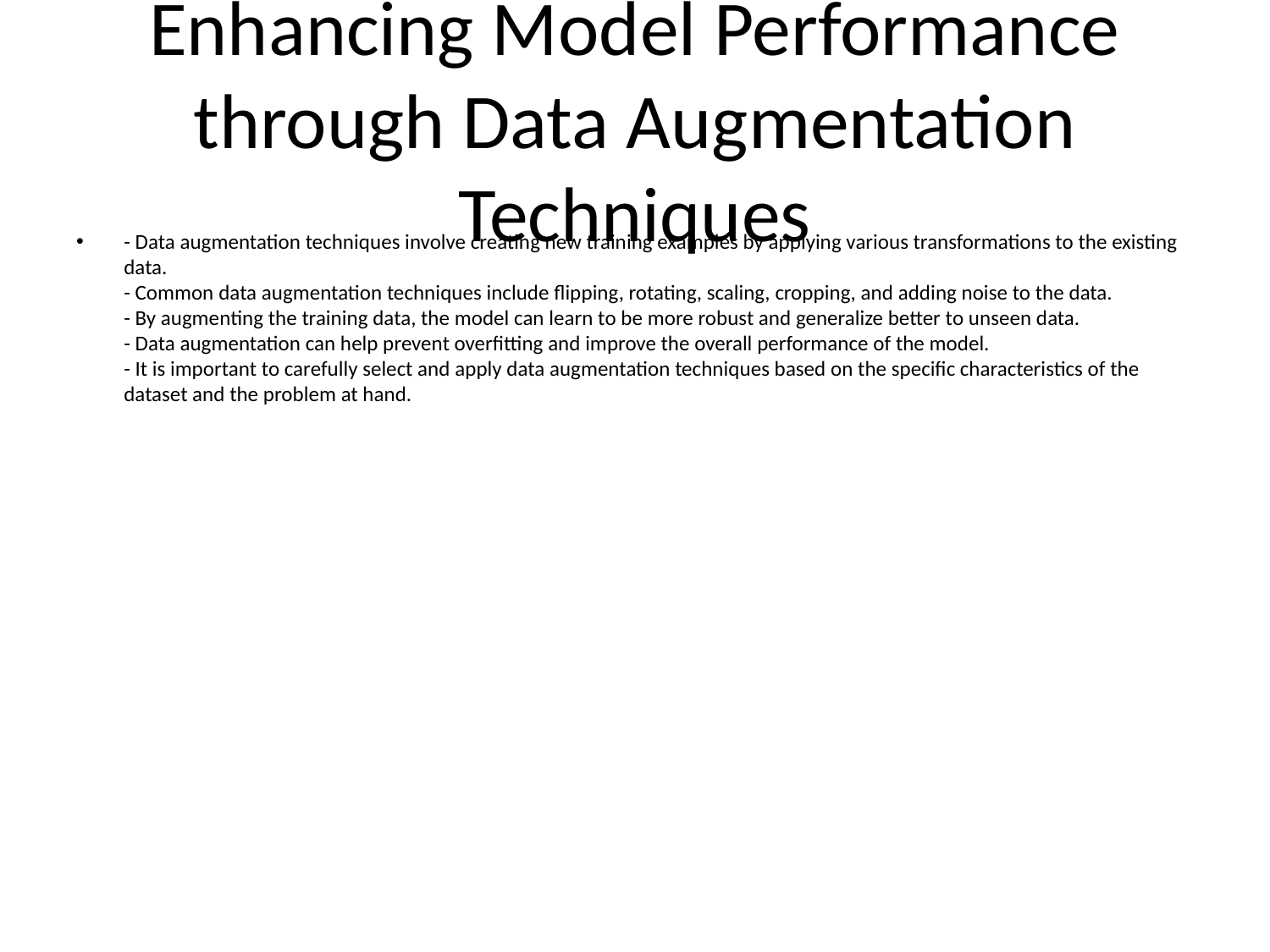

# Enhancing Model Performance through Data Augmentation Techniques
- Data augmentation techniques involve creating new training examples by applying various transformations to the existing data.
- Common data augmentation techniques include flipping, rotating, scaling, cropping, and adding noise to the data.
- By augmenting the training data, the model can learn to be more robust and generalize better to unseen data.
- Data augmentation can help prevent overfitting and improve the overall performance of the model.
- It is important to carefully select and apply data augmentation techniques based on the specific characteristics of the dataset and the problem at hand.